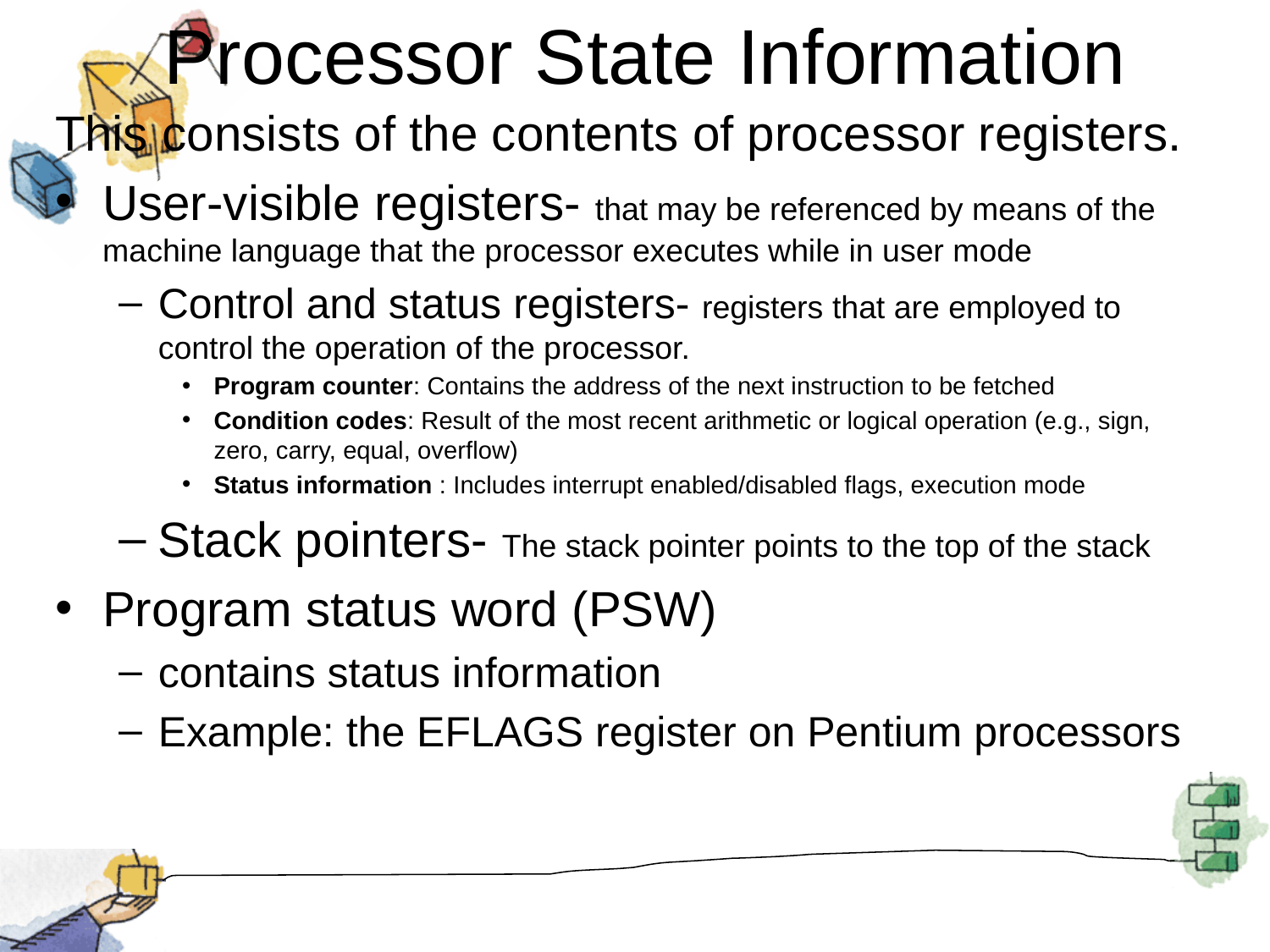

# Processor State Information
This consists of the contents of processor registers.
User-visible registers- that may be referenced by means of the machine language that the processor executes while in user mode
Control and status registers- registers that are employed to control the operation of the processor.
Program counter: Contains the address of the next instruction to be fetched
Condition codes: Result of the most recent arithmetic or logical operation (e.g., sign, zero, carry, equal, overflow)
Status information : Includes interrupt enabled/disabled flags, execution mode
Stack pointers- The stack pointer points to the top of the stack
Program status word (PSW)
contains status information
Example: the EFLAGS register on Pentium processors